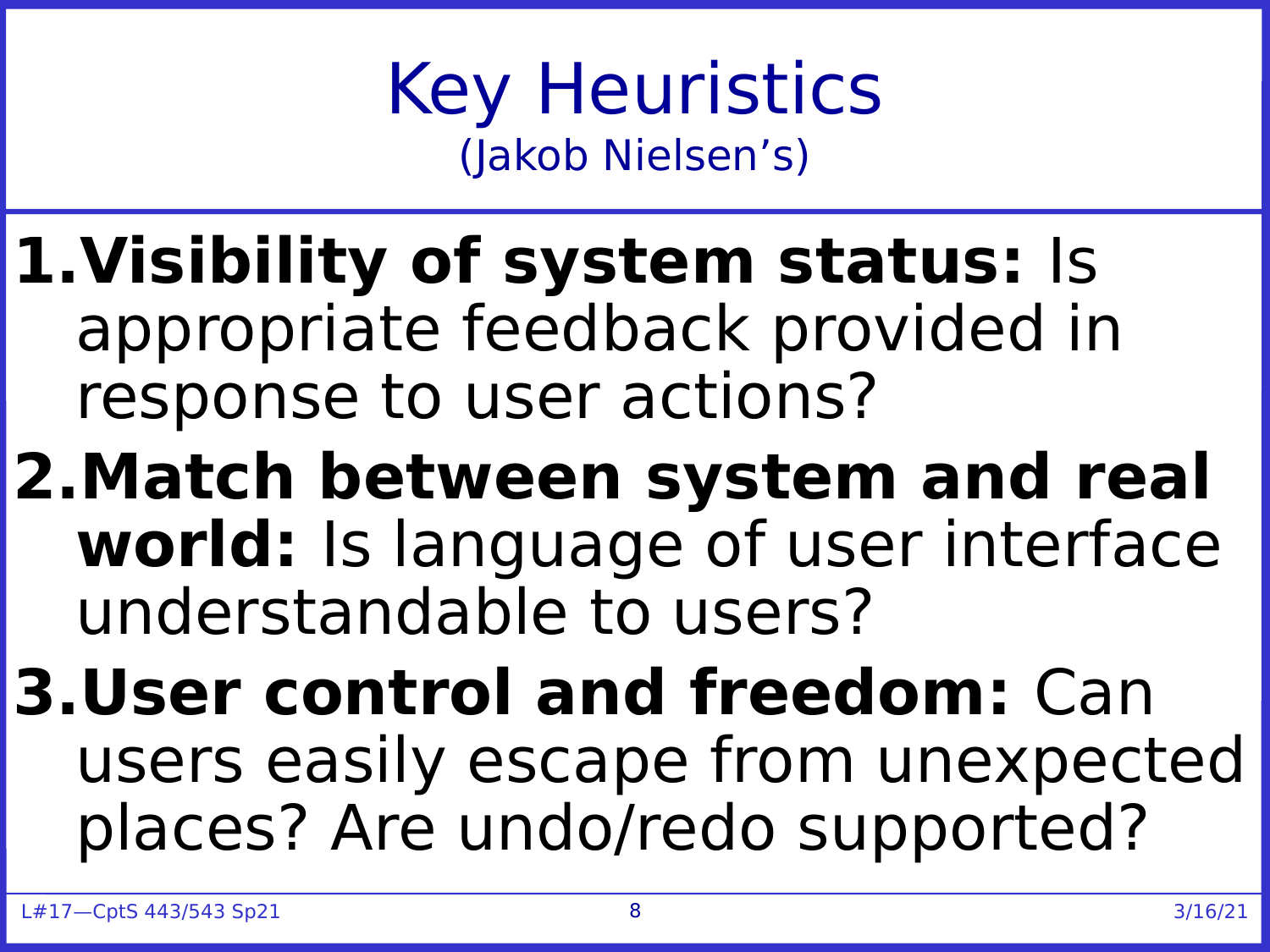

# Key Heuristics (Jakob Nielsen’s)
Visibility of system status: Is appropriate feedback provided in response to user actions?
Match between system and real world: Is language of user interface understandable to users?
User control and freedom: Can users easily escape from unexpected places? Are undo/redo supported?
8